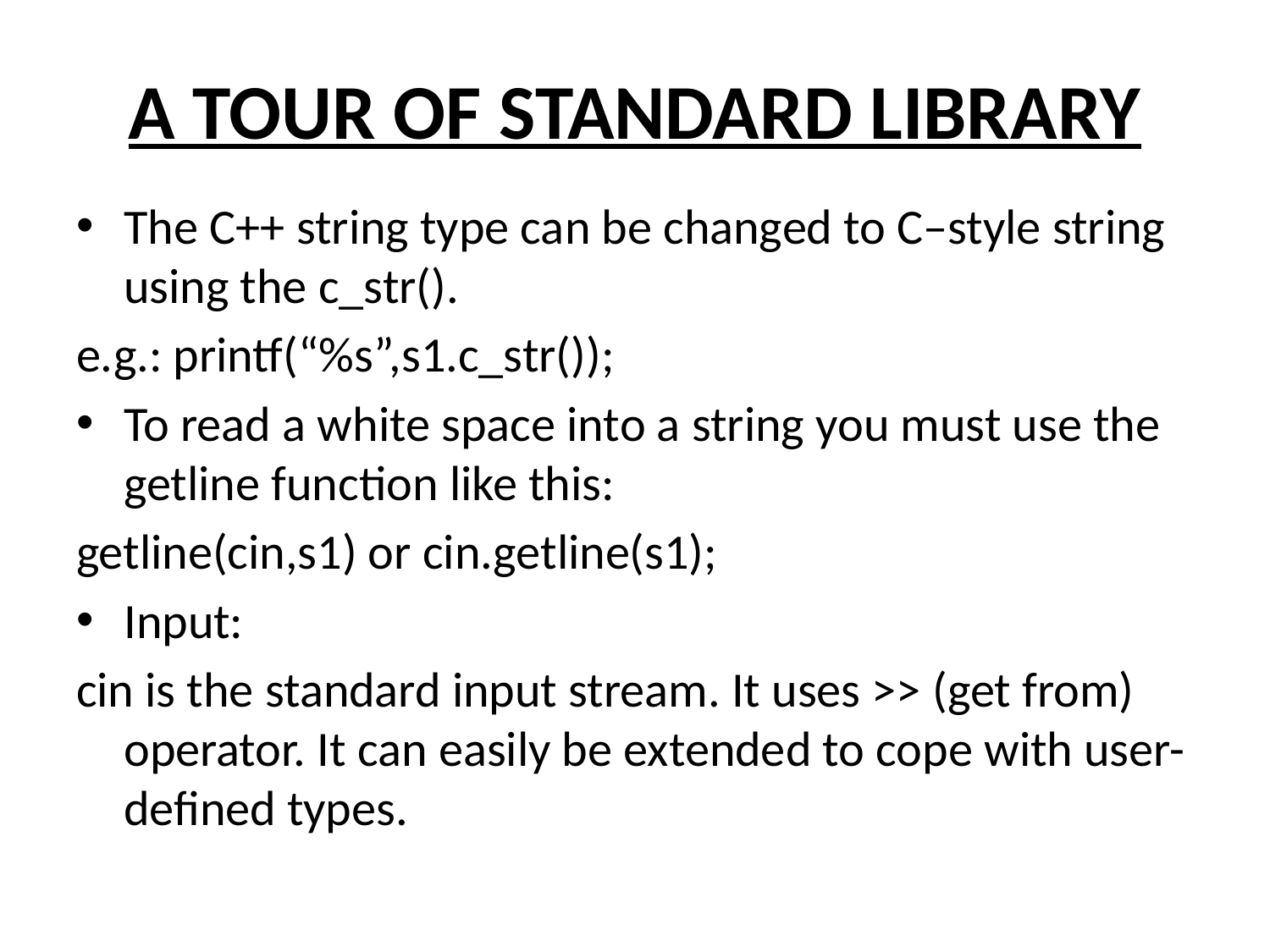

# A TOUR OF STANDARD LIBRARY
The C++ string type can be changed to C–style string using the c_str().
e.g.: printf(“%s”,s1.c_str());
To read a white space into a string you must use the getline function like this:
getline(cin,s1) or cin.getline(s1);
Input:
cin is the standard input stream. It uses >> (get from) operator. It can easily be extended to cope with user-defined types.